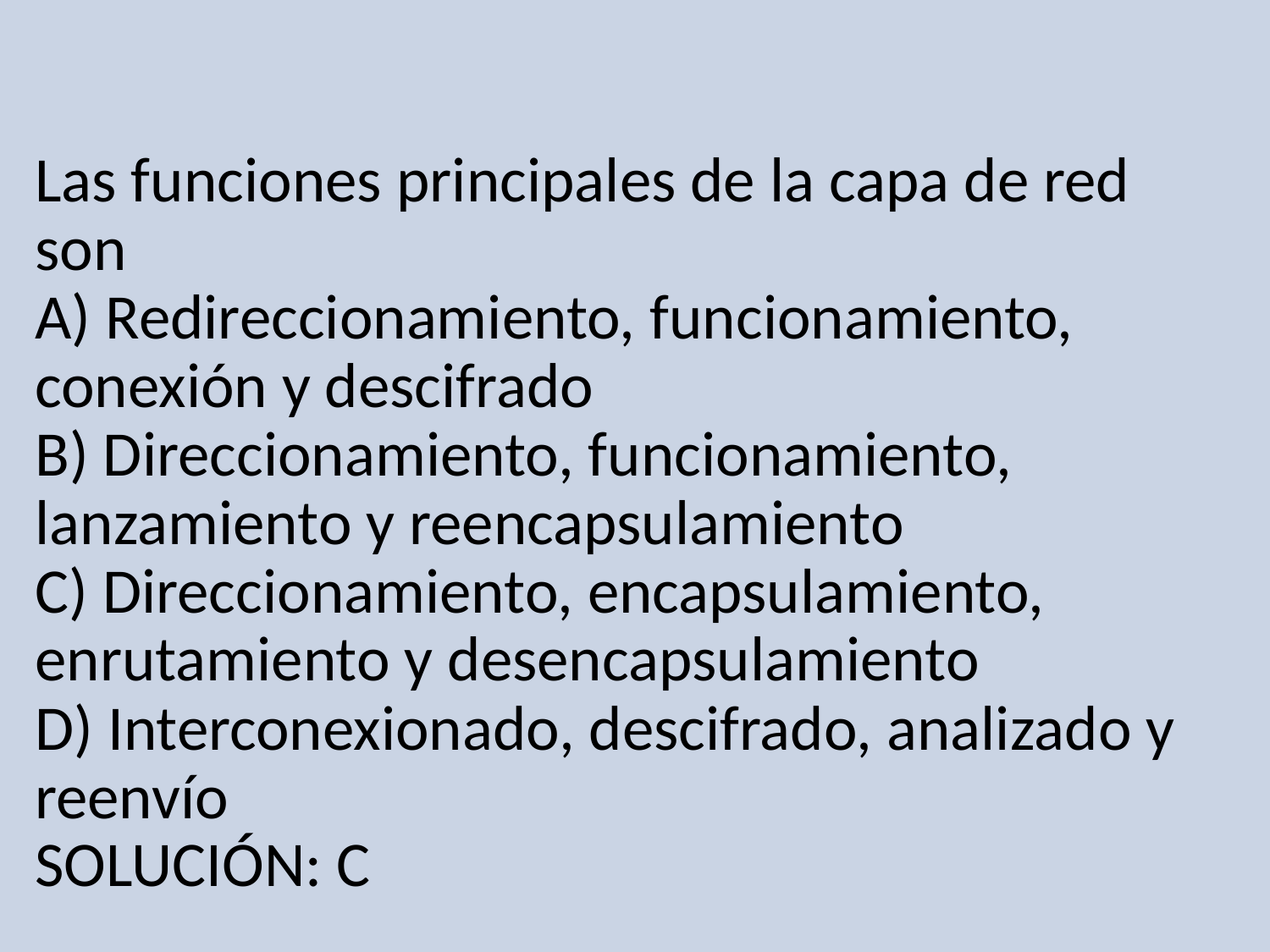

# Las funciones principales de la capa de red son A) Redireccionamiento, funcionamiento, conexión y descifrado B) Direccionamiento, funcionamiento, lanzamiento y reencapsulamiento C) Direccionamiento, encapsulamiento, enrutamiento y desencapsulamiento D) Interconexionado, descifrado, analizado y reenvío SOLUCIÓN: C